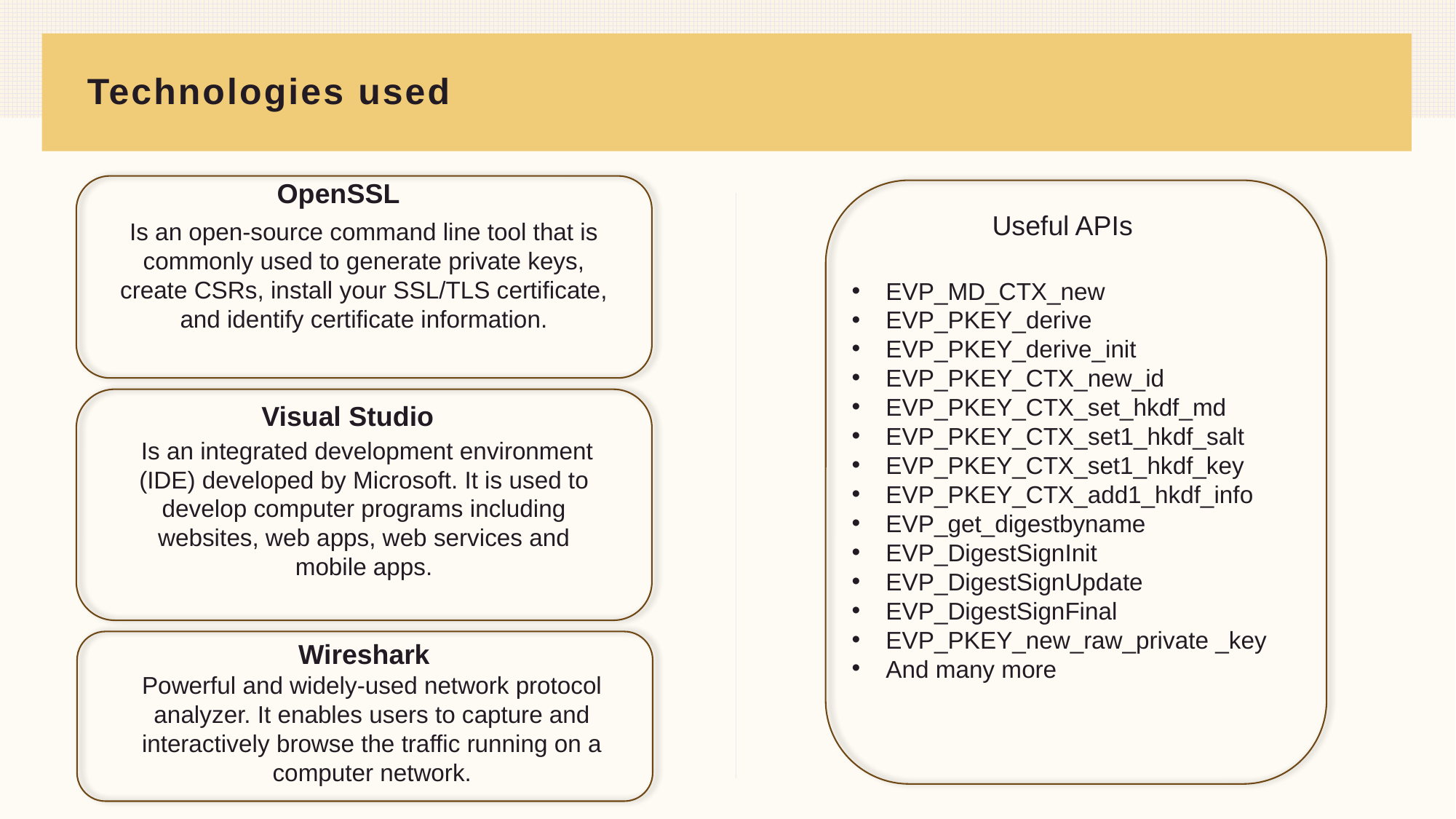

# Technologies used
OpenSSL

Useful APIs
Is an open-source command line tool that is commonly used to generate private keys, create CSRs, install your SSL/TLS certificate, and identify certificate information.
EVP_MD_CTX_new
EVP_PKEY_derive
EVP_PKEY_derive_init
EVP_PKEY_CTX_new_id
EVP_PKEY_CTX_set_hkdf_md
EVP_PKEY_CTX_set1_hkdf_salt
EVP_PKEY_CTX_set1_hkdf_key
EVP_PKEY_CTX_add1_hkdf_info
EVP_get_digestbyname
EVP_DigestSignInit
EVP_DigestSignUpdate
EVP_DigestSignFinal
EVP_PKEY_new_raw_private _key
And many more

Visual Studio
 Is an integrated development environment (IDE) developed by Microsoft. It is used to develop computer programs including websites, web apps, web services and mobile apps.
Wireshark

Powerful and widely-used network protocol analyzer. It enables users to capture and interactively browse the traffic running on a computer network.